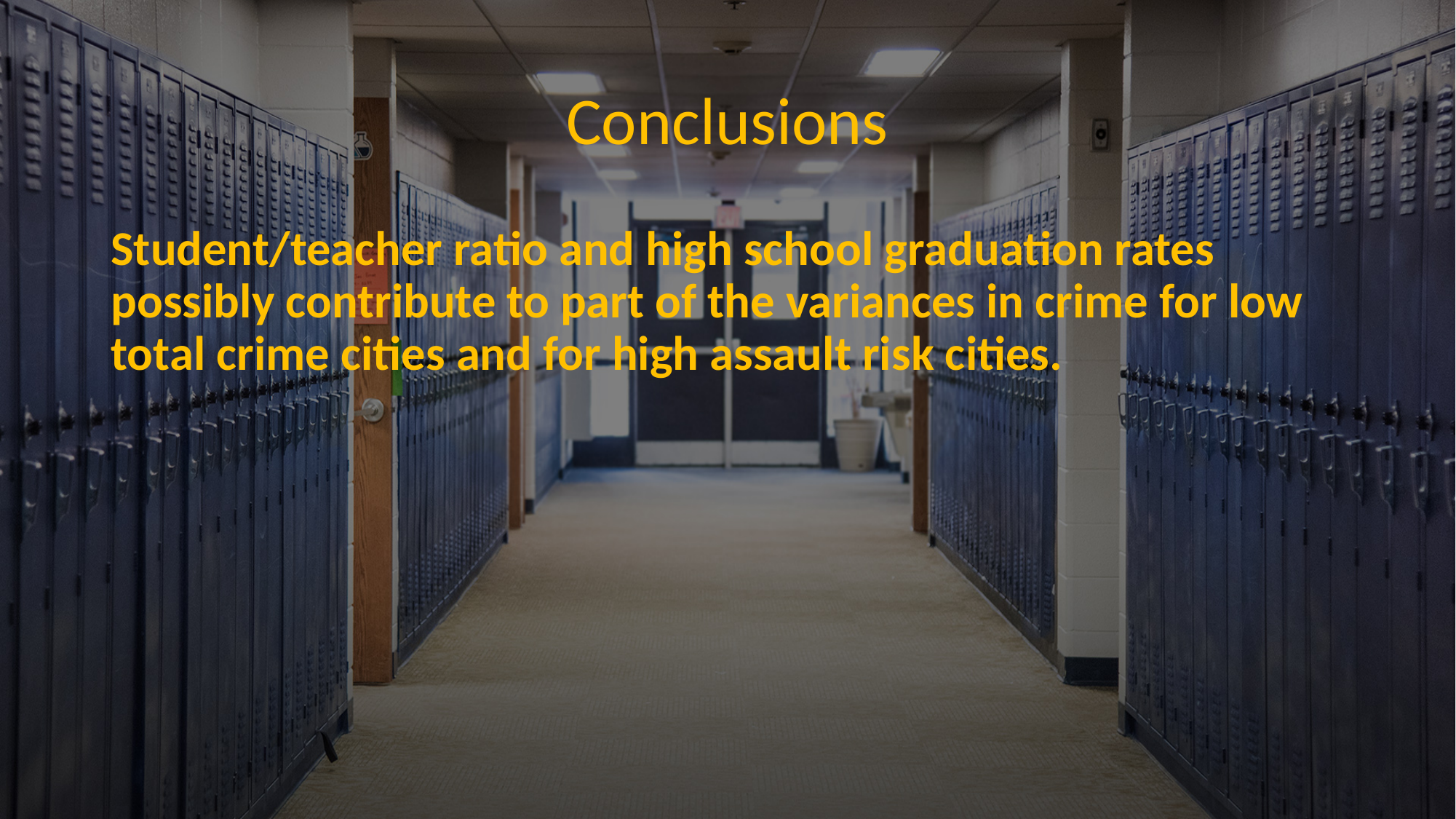

# Conclusions
Student/teacher ratio and high school graduation rates  possibly contribute to part of the variances in crime for low total crime cities and for high assault risk cities.